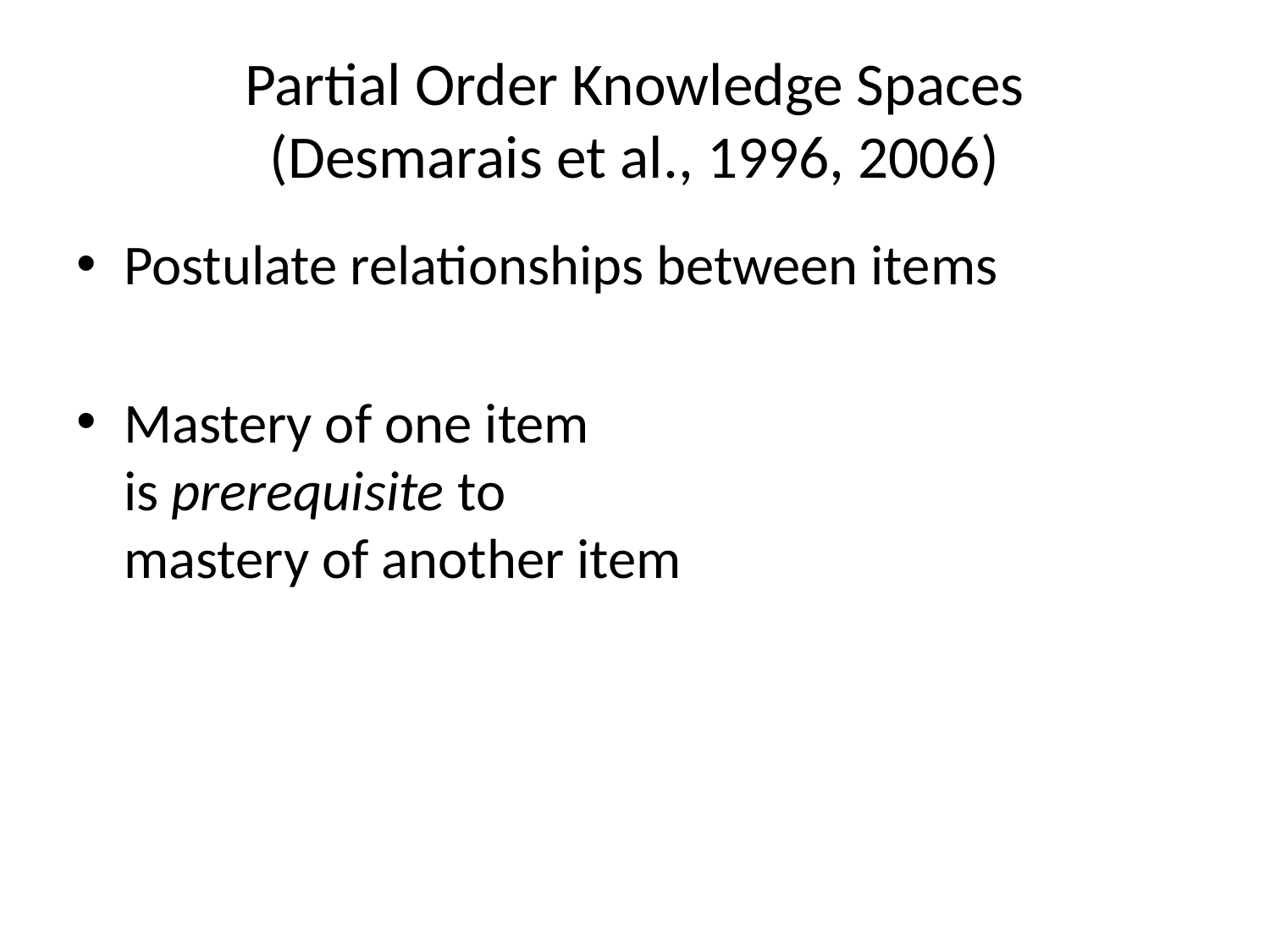

# Partial Order Knowledge Spaces (Desmarais et al., 1996, 2006)
Postulate relationships between items

Mastery of one item
is prerequisite to
mastery of another item